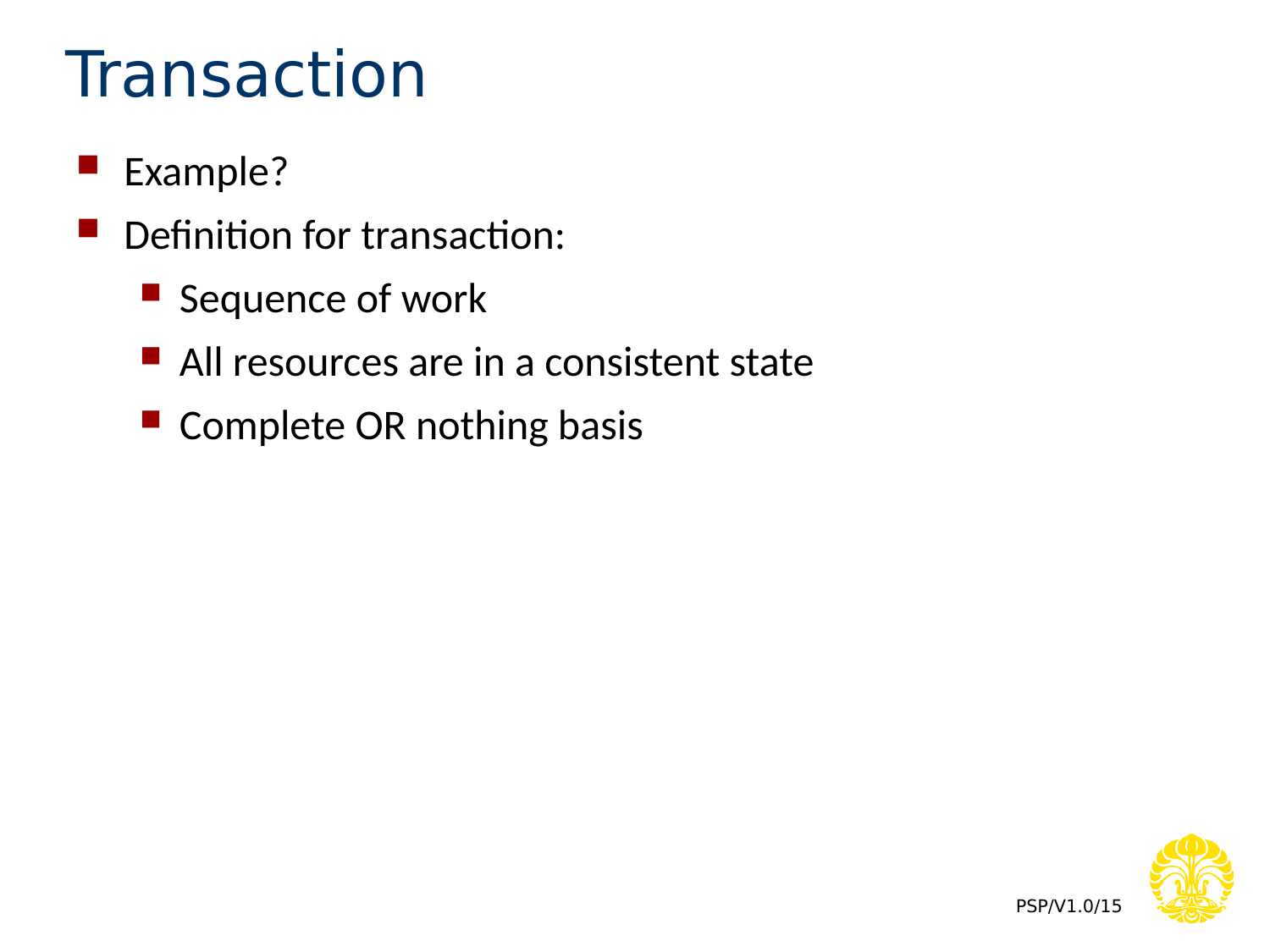

# Transaction
Example?
Definition for transaction:
Sequence of work
All resources are in a consistent state
Complete OR nothing basis